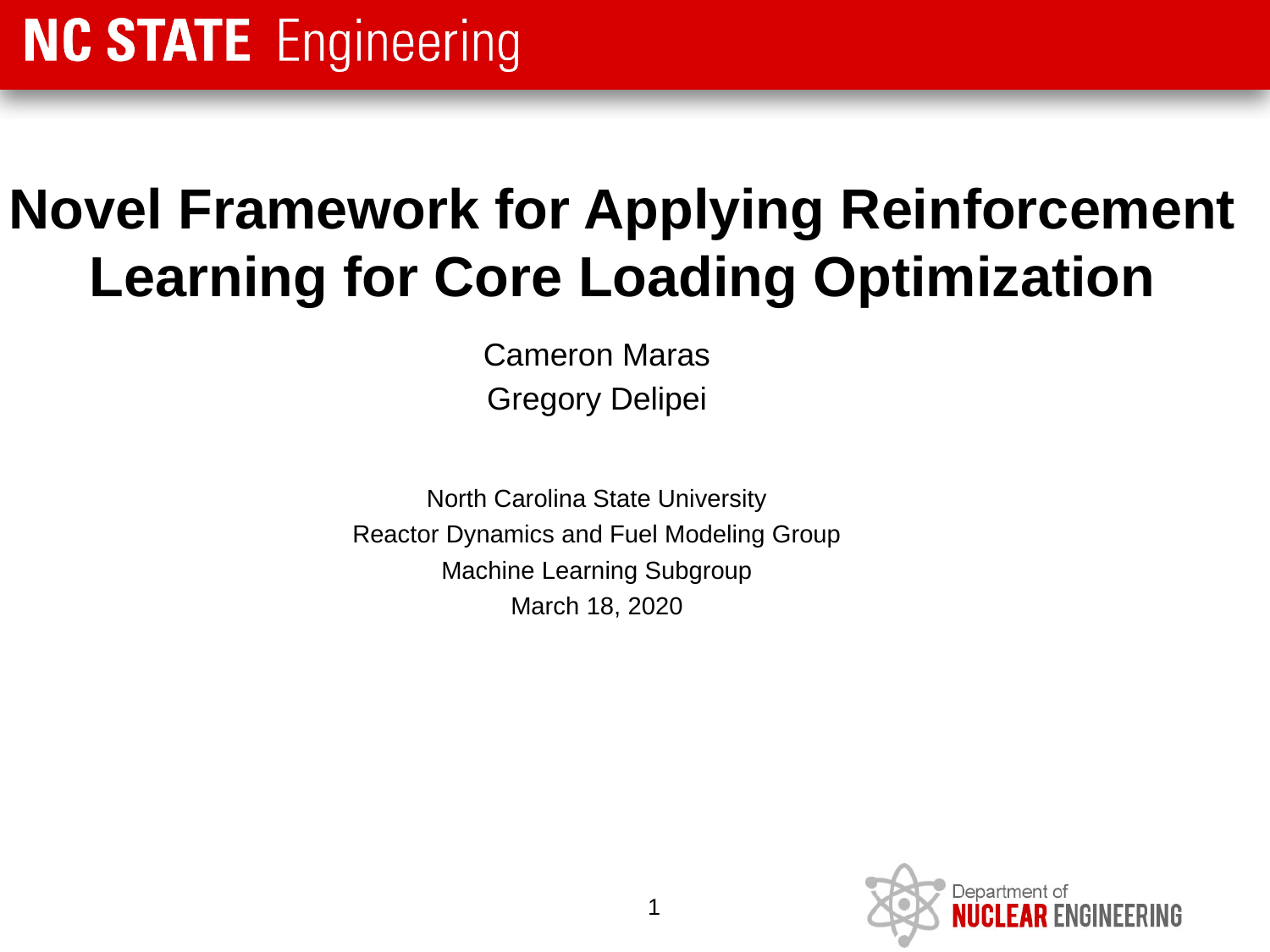

# Novel Framework for Applying Reinforcement Learning for Core Loading Optimization
Cameron Maras
Gregory Delipei

North Carolina State University
Reactor Dynamics and Fuel Modeling Group
Machine Learning Subgroup
March 18, 2020

1